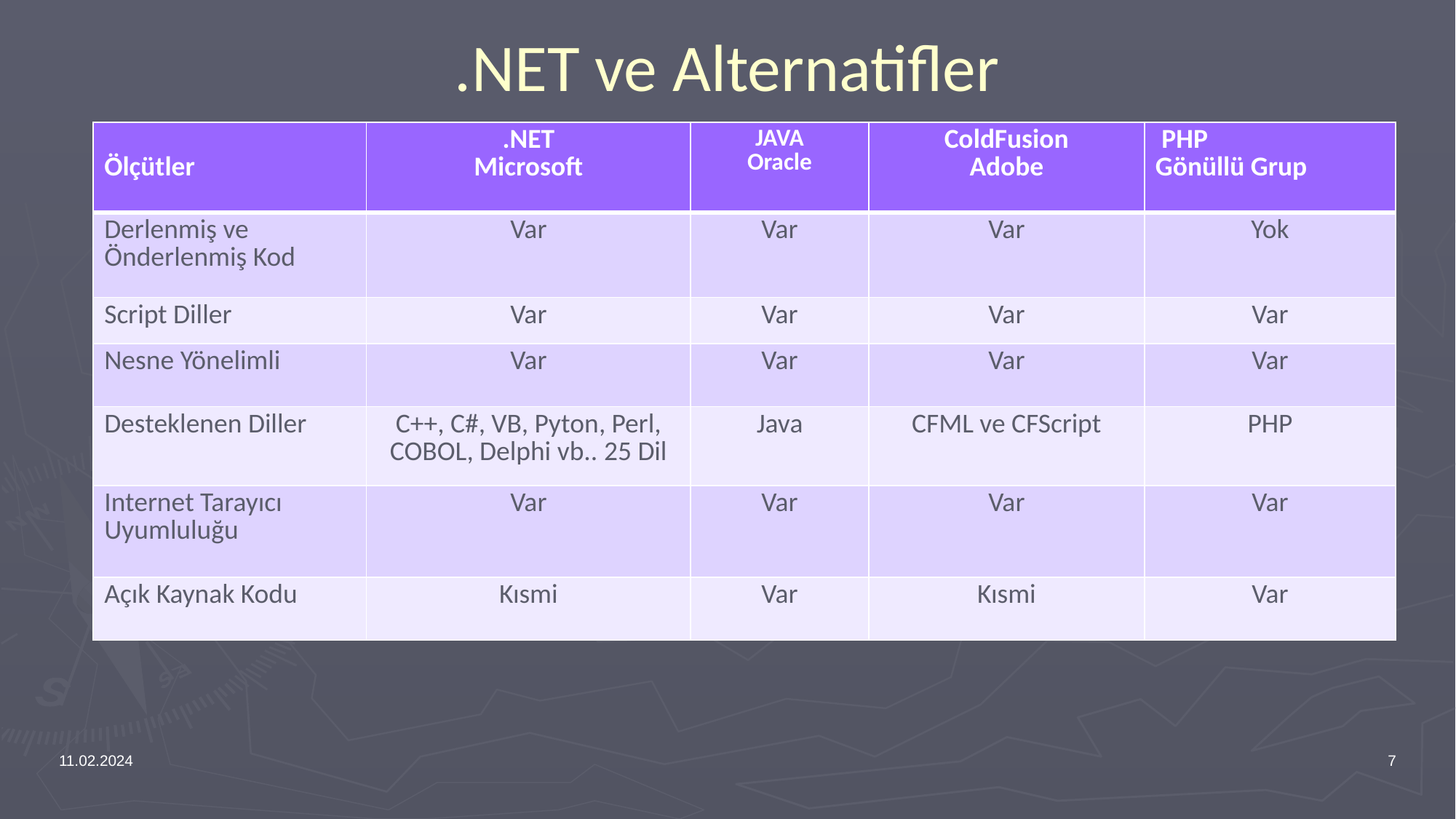

# .NET ve Alternatifler
| Ölçütler | .NET Microsoft | JAVA Oracle | ColdFusion Adobe | PHP Gönüllü Grup |
| --- | --- | --- | --- | --- |
| Derlenmiş ve Önderlenmiş Kod | Var | Var | Var | Yok |
| Script Diller | Var | Var | Var | Var |
| Nesne Yönelimli | Var | Var | Var | Var |
| Desteklenen Diller | C++, C#, VB, Pyton, Perl, COBOL, Delphi vb.. 25 Dil | Java | CFML ve CFScript | PHP |
| Internet Tarayıcı Uyumluluğu | Var | Var | Var | Var |
| Açık Kaynak Kodu | Kısmi | Var | Kısmi | Var |
11.02.2024
7